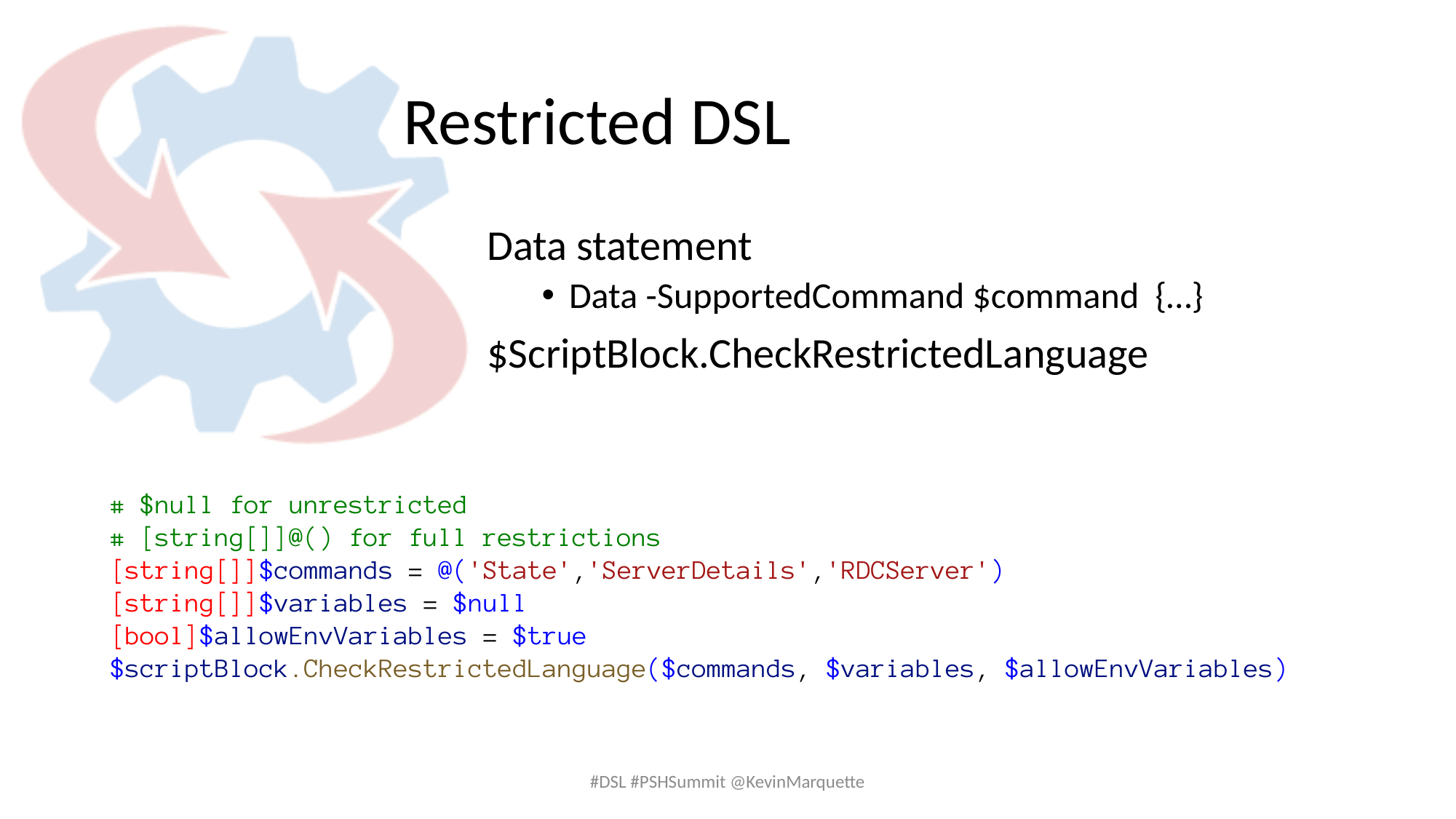

# Restricted DSL
Data statement
Data -SupportedCommand $command  {…}
$ScriptBlock.CheckRestrictedLanguage

# $null for unrestricted
# [string[]]@() for full restrictions
[string[]]$commands = @('State','ServerDetails','RDCServer')
[string[]]$variables = $null
[bool]$allowEnvVariables = $true
$scriptBlock.CheckRestrictedLanguage($commands, $variables, $allowEnvVariables)
#DSL #PSHSummit @KevinMarquette